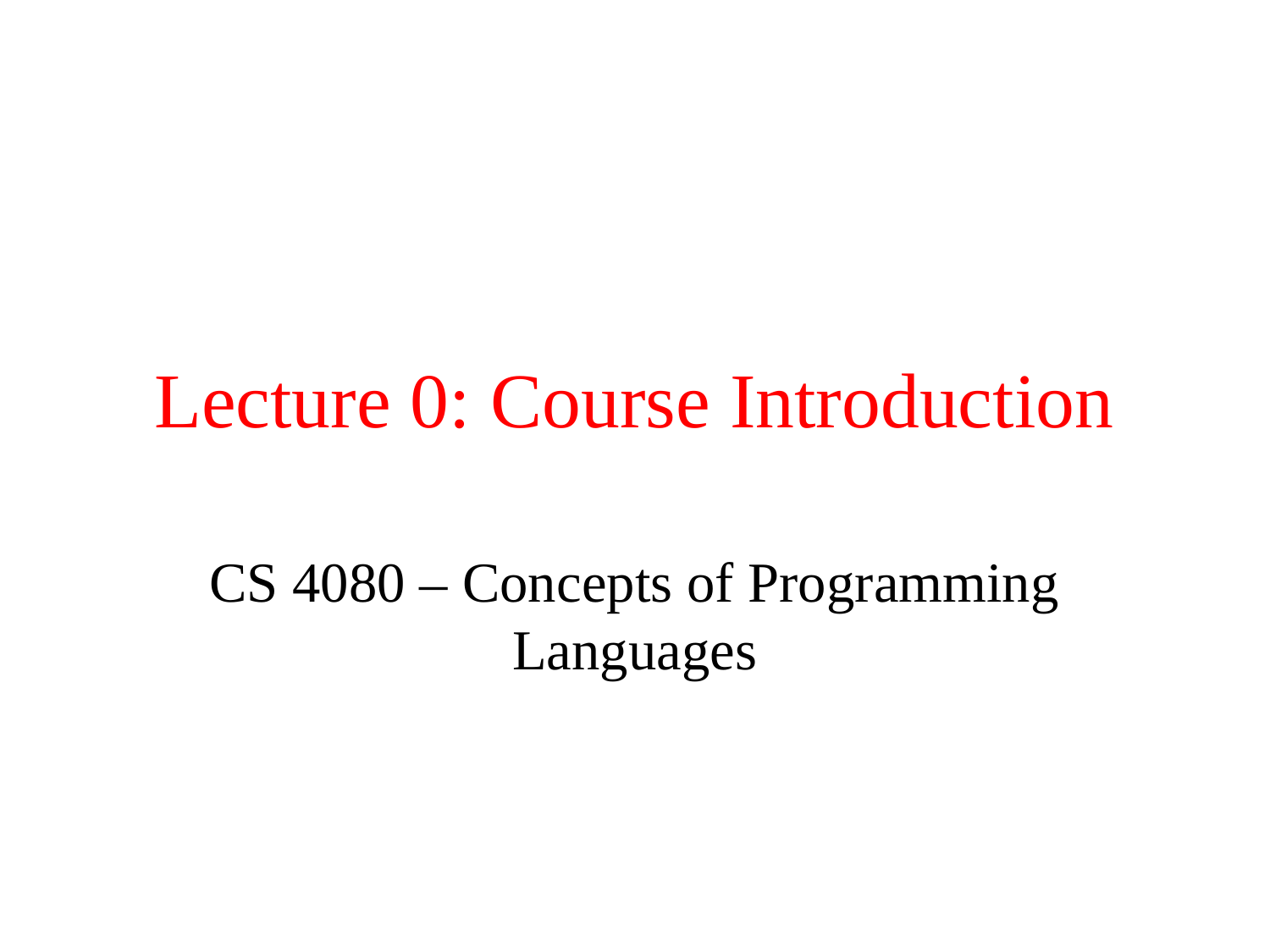

# Lecture 0: Course Introduction
CS 4080 – Concepts of Programming Languages